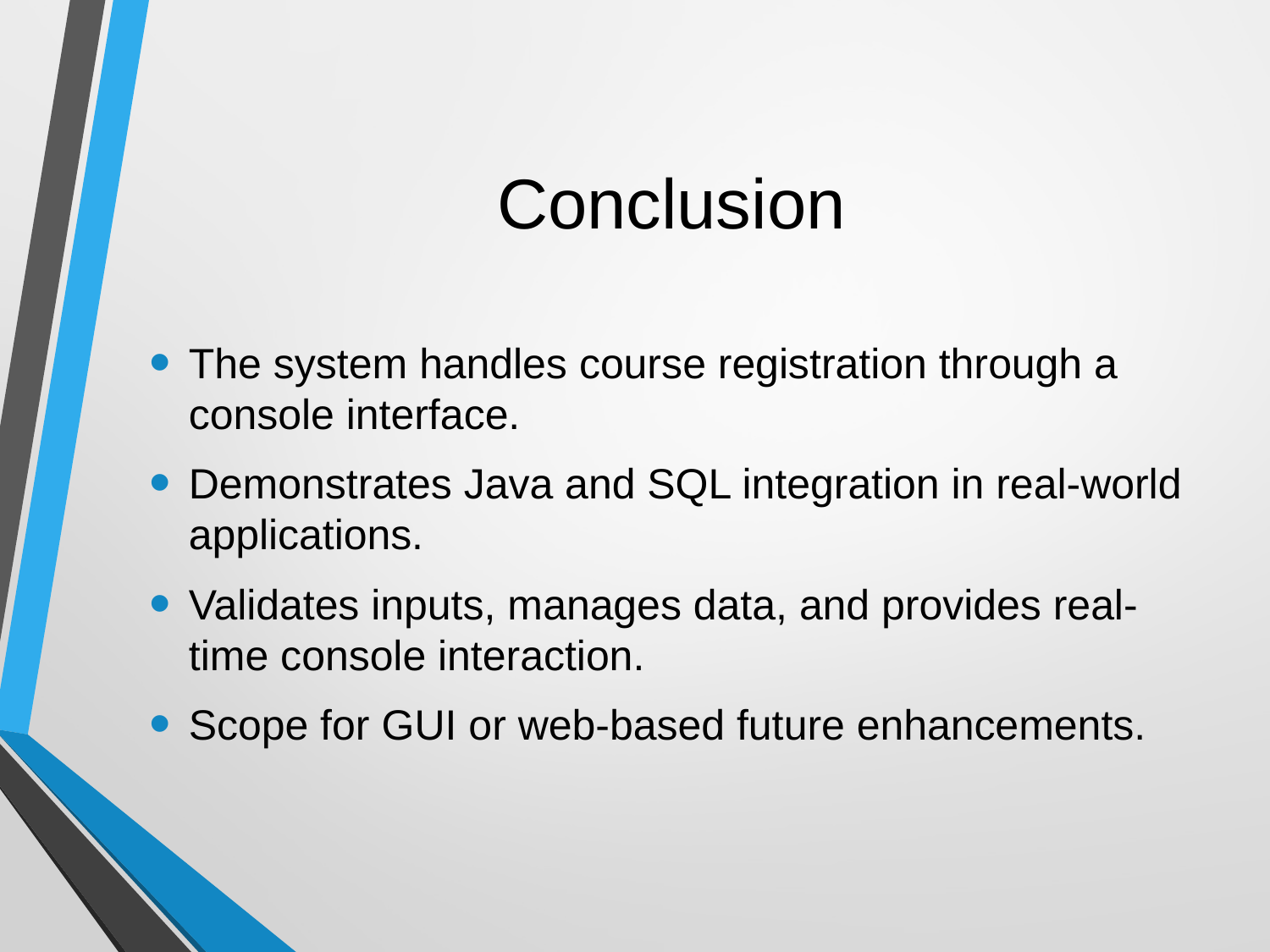

# Conclusion
The system handles course registration through a console interface.
Demonstrates Java and SQL integration in real-world applications.
Validates inputs, manages data, and provides real-time console interaction.
Scope for GUI or web-based future enhancements.